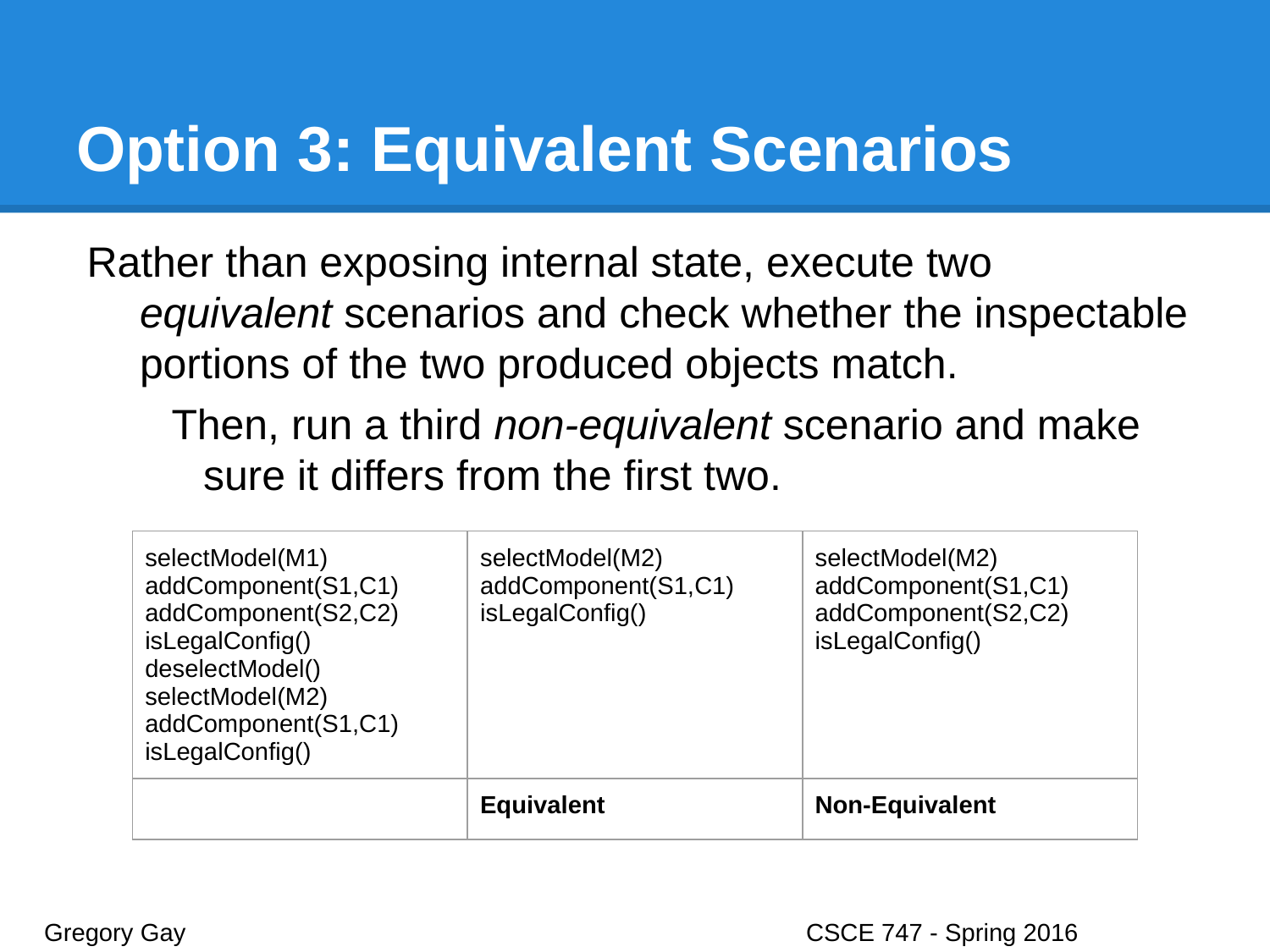

# Option 3: Equivalent Scenarios
Rather than exposing internal state, execute two equivalent scenarios and check whether the inspectable portions of the two produced objects match.
Then, run a third non-equivalent scenario and make sure it differs from the first two.

| selectModel(M1) addComponent(S1,C1) addComponent(S2,C2) isLegalConfig() deselectModel() selectModel(M2) addComponent(S1,C1) isLegalConfig() | selectModel(M2) addComponent(S1,C1) isLegalConfig() | selectModel(M2) addComponent(S1,C1) addComponent(S2,C2) isLegalConfig() |
| --- | --- | --- |
|  | Equivalent | Non-Equivalent |
Gregory Gay					CSCE 747 - Spring 2016							24